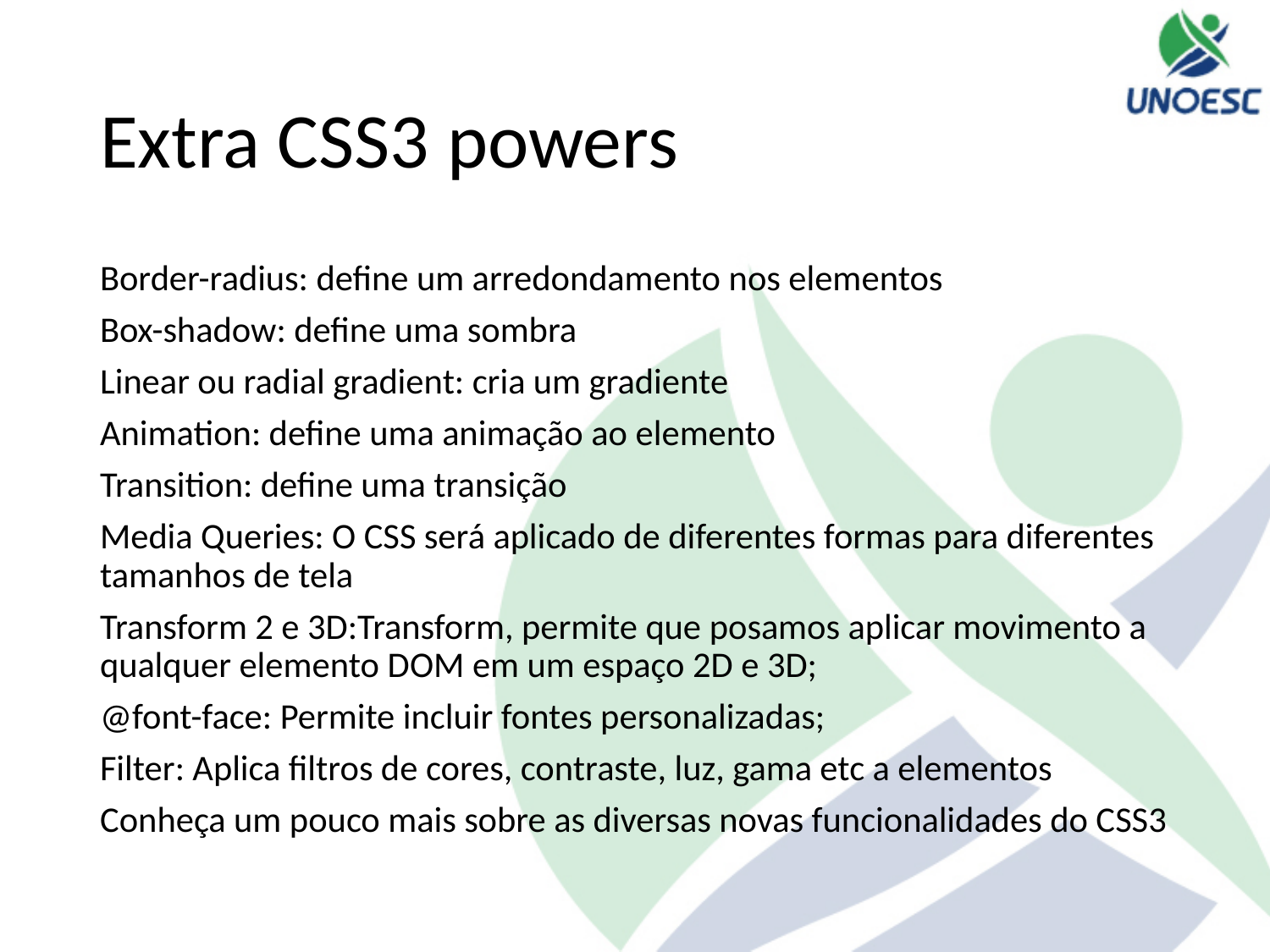

# Extra CSS3 powers
Border-radius: define um arredondamento nos elementos
Box-shadow: define uma sombra
Linear ou radial gradient: cria um gradiente
Animation: define uma animação ao elemento
Transition: define uma transição
Media Queries: O CSS será aplicado de diferentes formas para diferentes tamanhos de tela
Transform 2 e 3D:Transform, permite que posamos aplicar movimento a qualquer elemento DOM em um espaço 2D e 3D;
@font-face: Permite incluir fontes personalizadas;
Filter: Aplica filtros de cores, contraste, luz, gama etc a elementos
Conheça um pouco mais sobre as diversas novas funcionalidades do CSS3